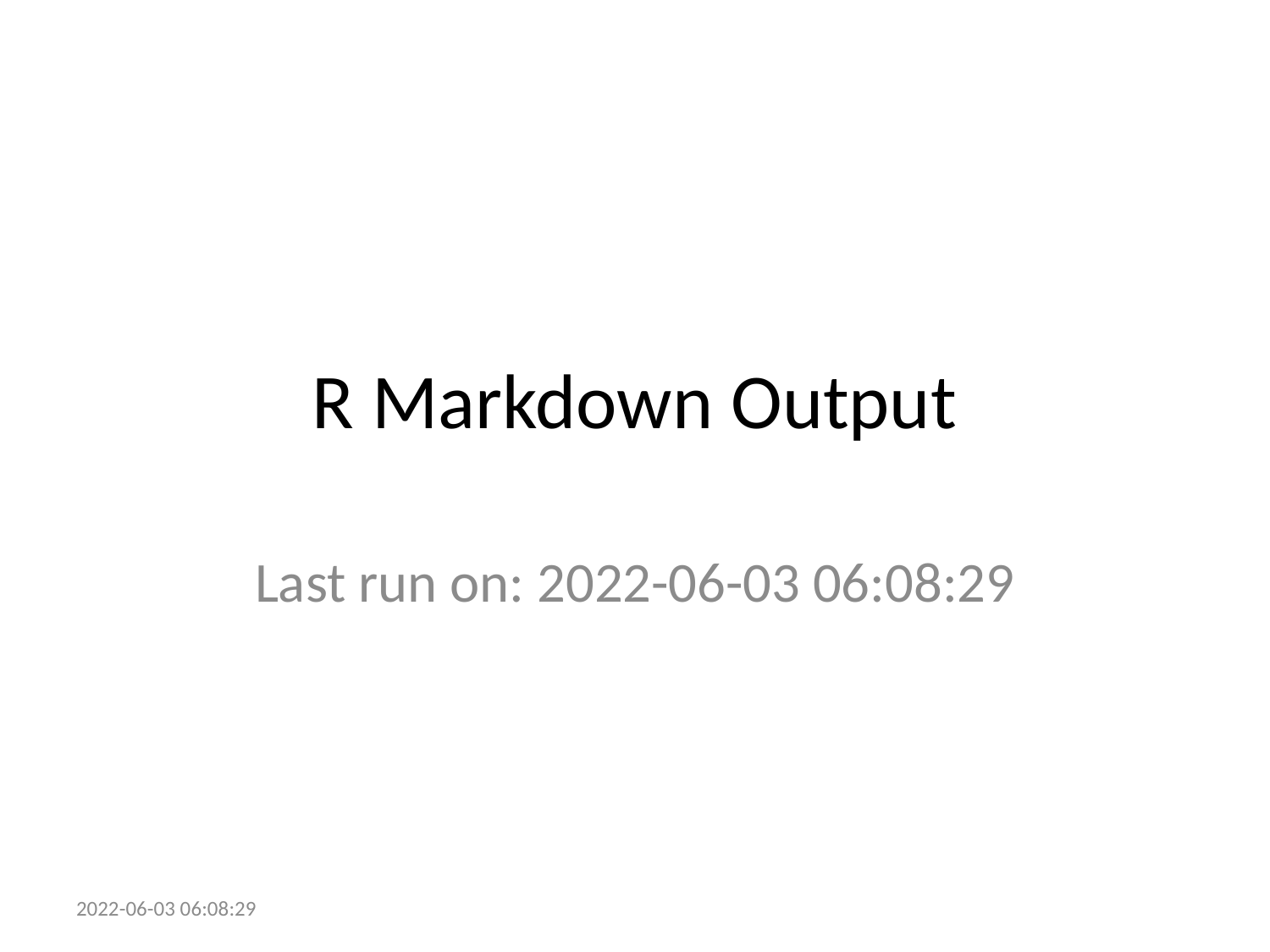

# R Markdown Output
Last run on: 2022-06-03 06:08:29
2022-06-03 06:08:29